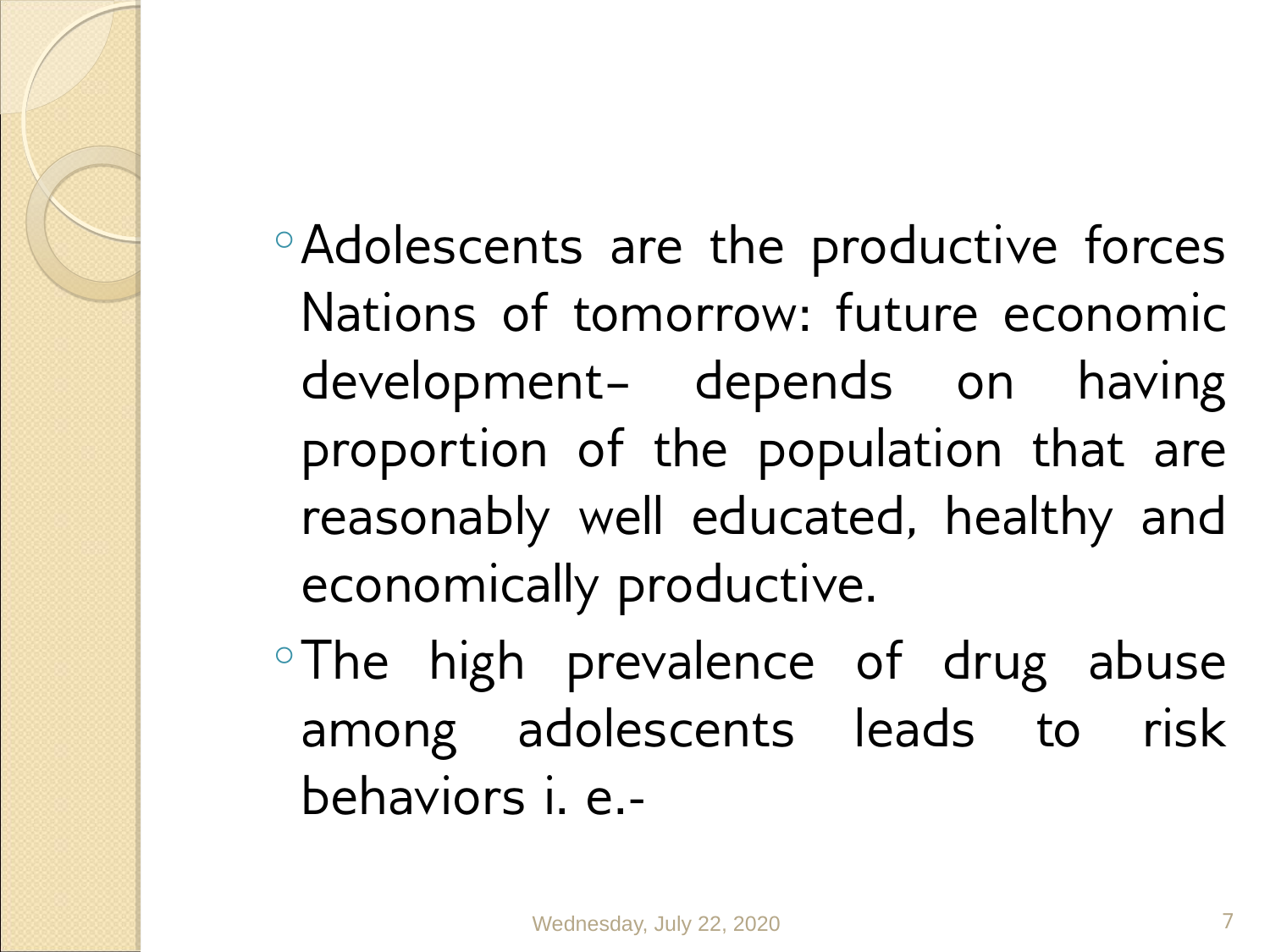

Adolescents are the productive forces Nations of tomorrow: future economic development– depends on having proportion of the population that are reasonably well educated, healthy and economically productive.
The high prevalence of drug abuse among adolescents leads to risk behaviors i. e.-

Wednesday, July 22, 2020
7